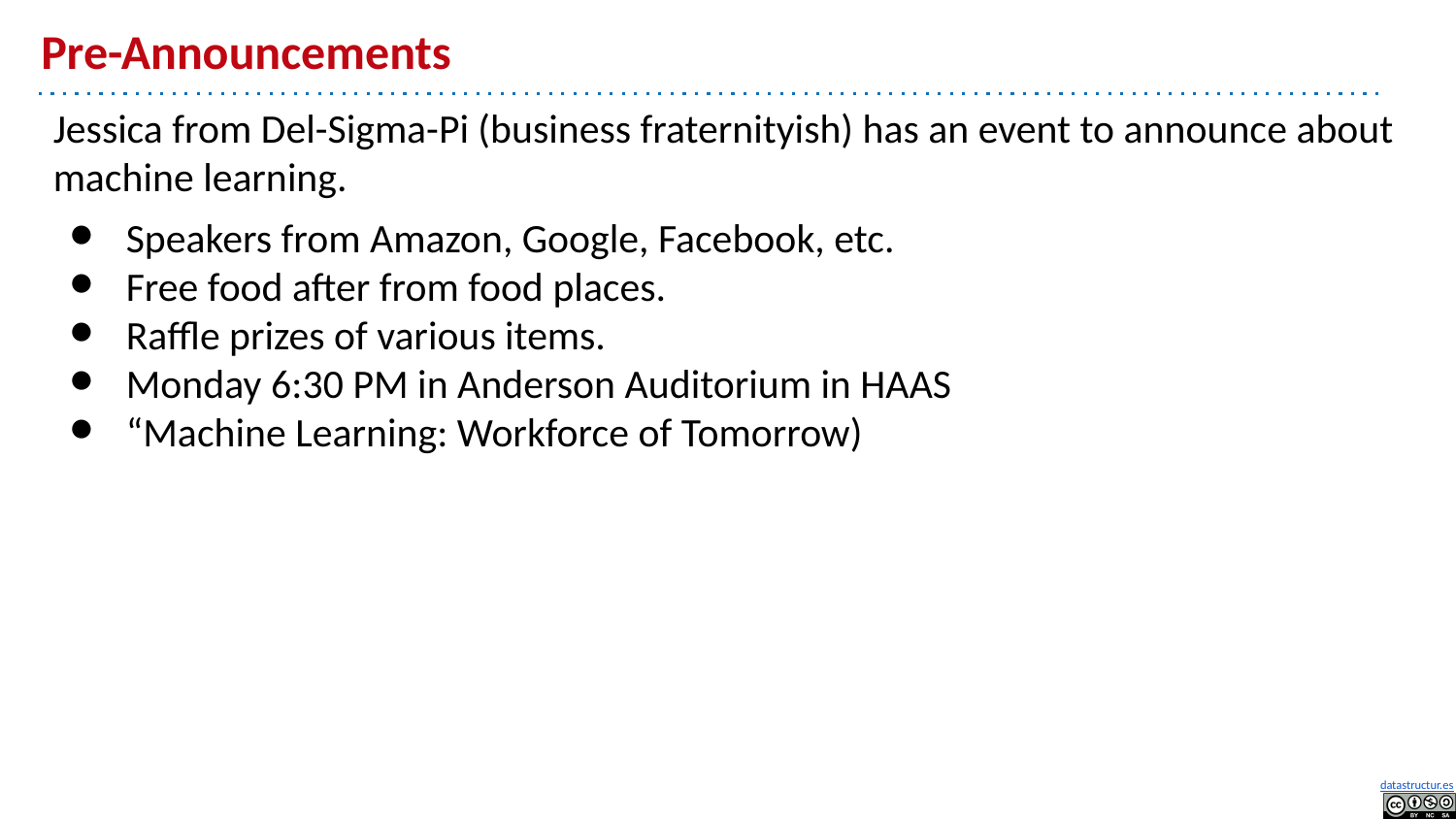

# Pre-Announcements
Jessica from Del-Sigma-Pi (business fraternityish) has an event to announce about machine learning.
Speakers from Amazon, Google, Facebook, etc.
Free food after from food places.
Raffle prizes of various items.
Monday 6:30 PM in Anderson Auditorium in HAAS
“Machine Learning: Workforce of Tomorrow)